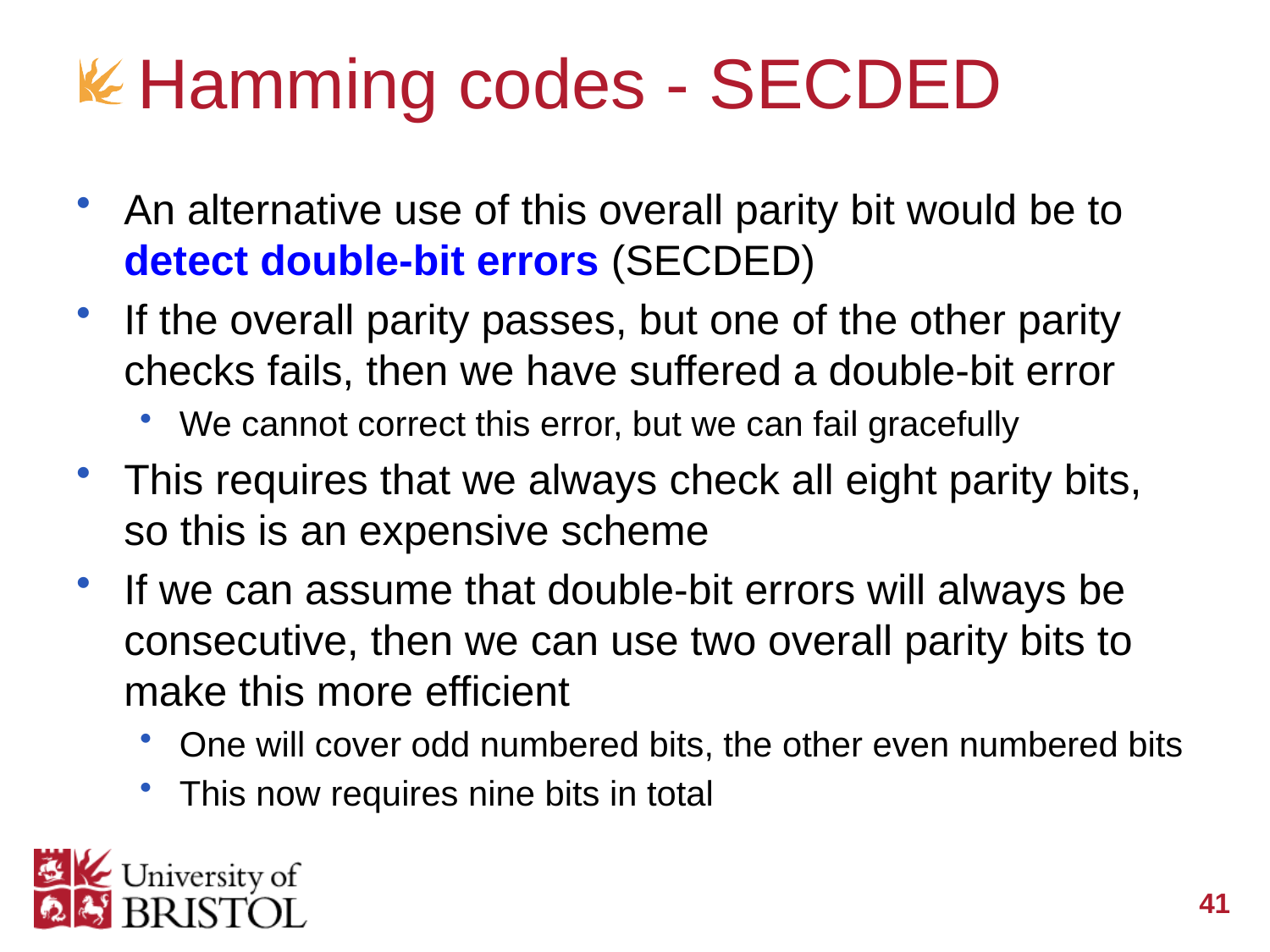

# Hamming codes - SECDED
An alternative use of this overall parity bit would be to detect double-bit errors (SECDED)
If the overall parity passes, but one of the other parity checks fails, then we have suffered a double-bit error
We cannot correct this error, but we can fail gracefully
This requires that we always check all eight parity bits, so this is an expensive scheme
If we can assume that double-bit errors will always be consecutive, then we can use two overall parity bits to make this more efficient
One will cover odd numbered bits, the other even numbered bits
This now requires nine bits in total
41